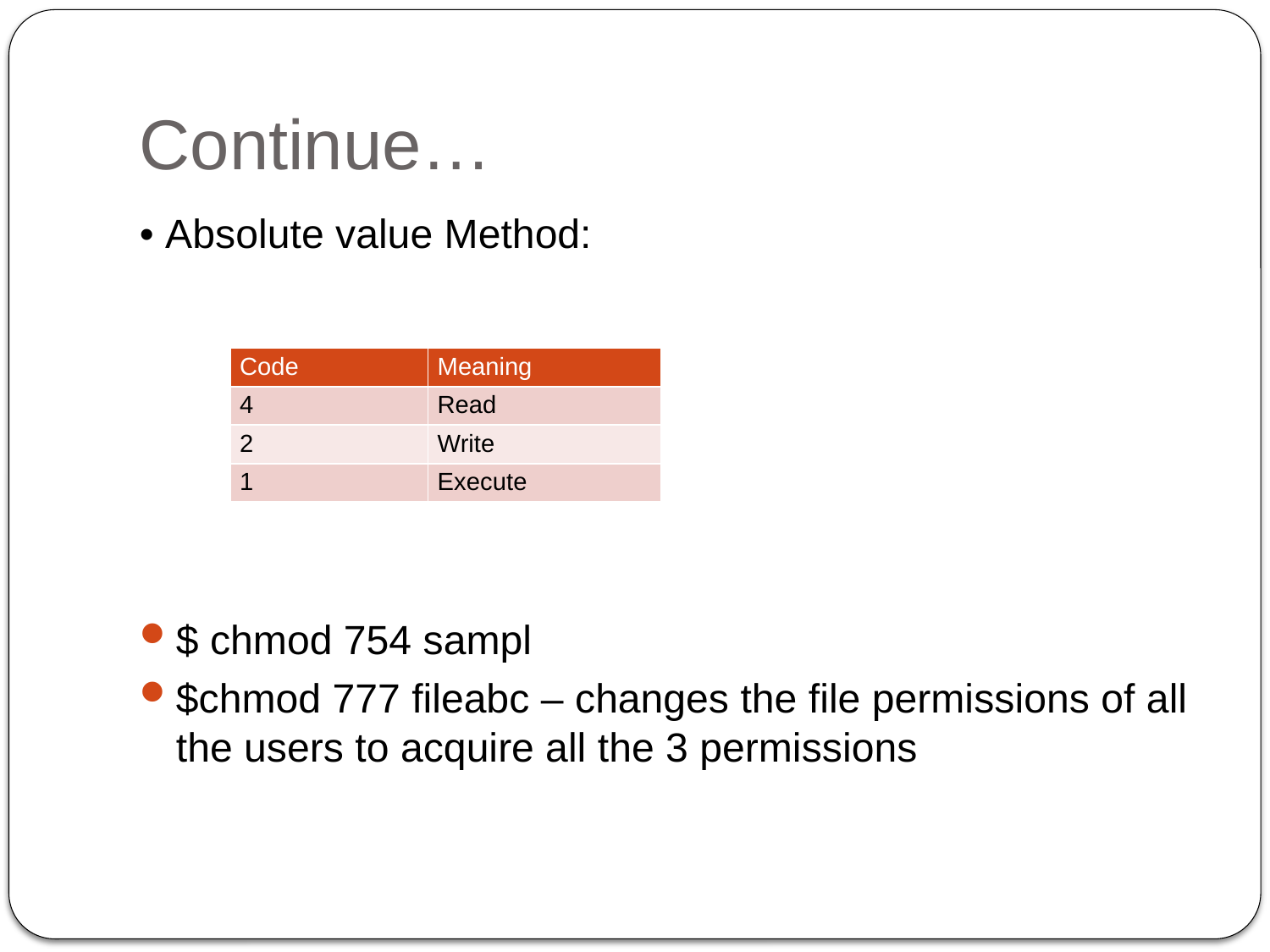

# Continue…
• Absolute value Method:

$ chmod 754 sampl
$chmod 777 fileabc – changes the file permissions of all the users to acquire all the 3 permissions

| Code | Meaning |
| --- | --- |
| 4 | Read |
| 2 | Write |
| 1 | Execute |